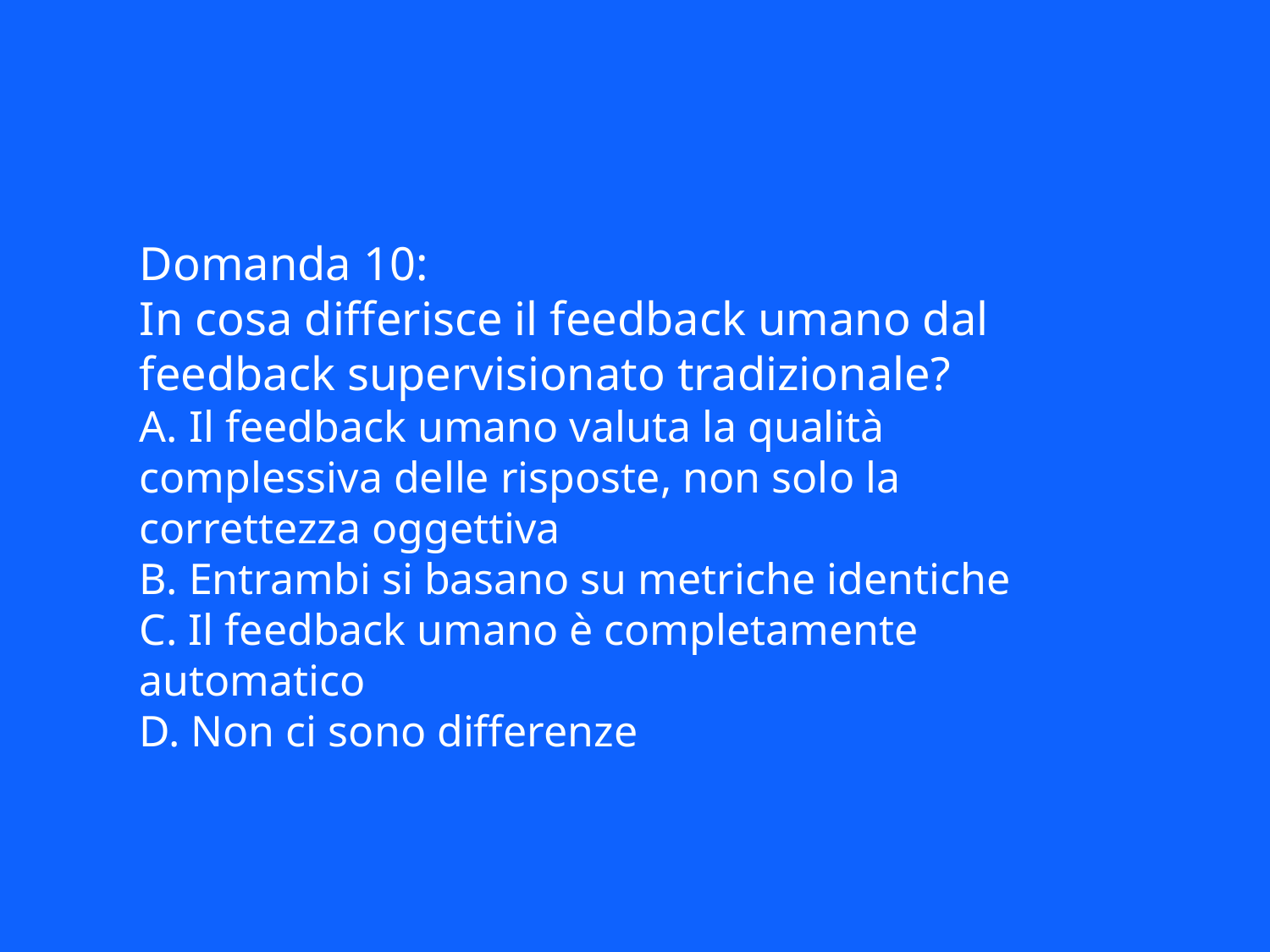

Domanda 10:
In cosa differisce il feedback umano dal feedback supervisionato tradizionale?
A. Il feedback umano valuta la qualità complessiva delle risposte, non solo la correttezza oggettiva
B. Entrambi si basano su metriche identiche
C. Il feedback umano è completamente automatico
D. Non ci sono differenze